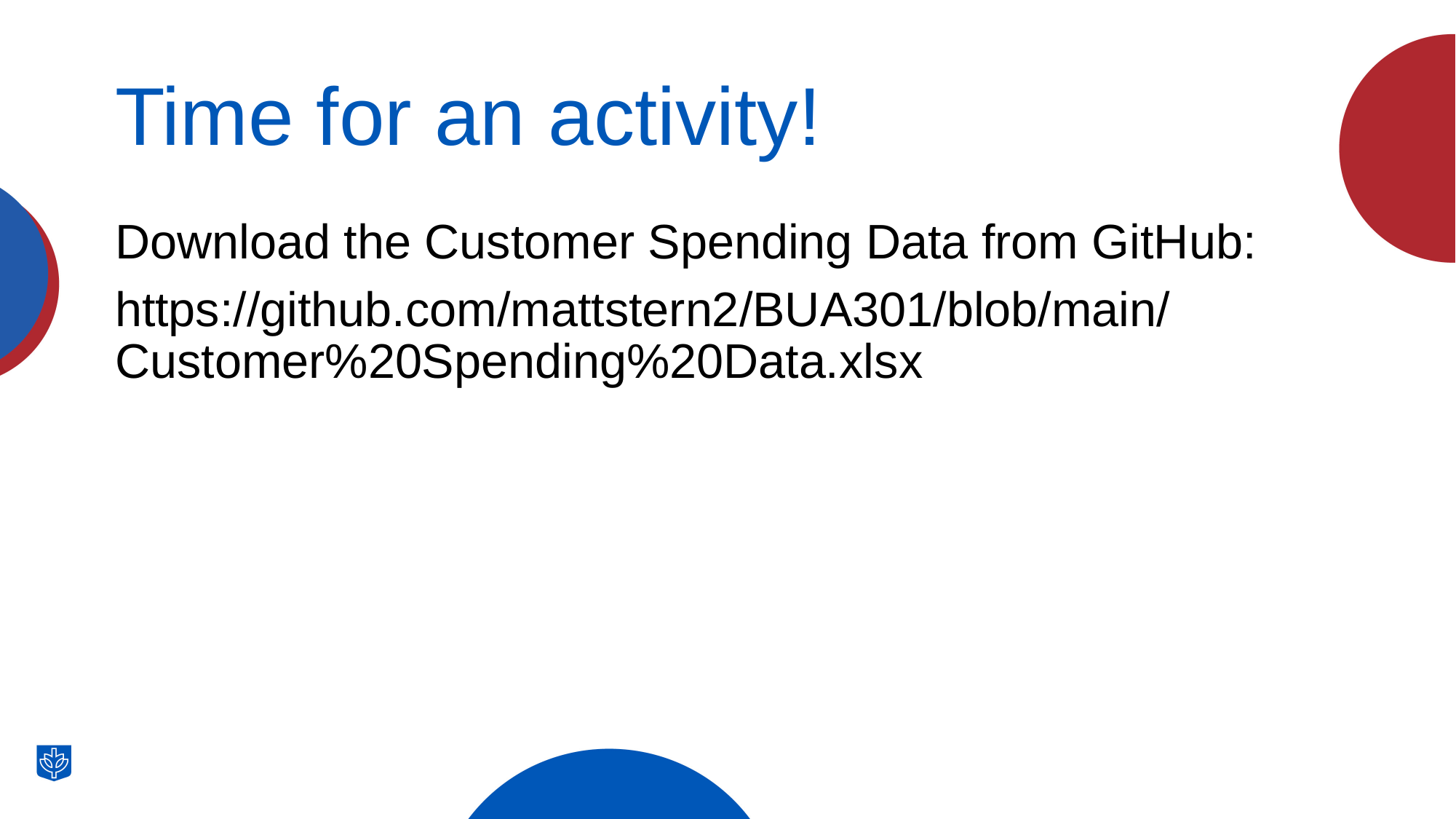

# Time for an activity!
Download the Customer Spending Data from GitHub:
https://github.com/mattstern2/BUA301/blob/main/Customer%20Spending%20Data.xlsx